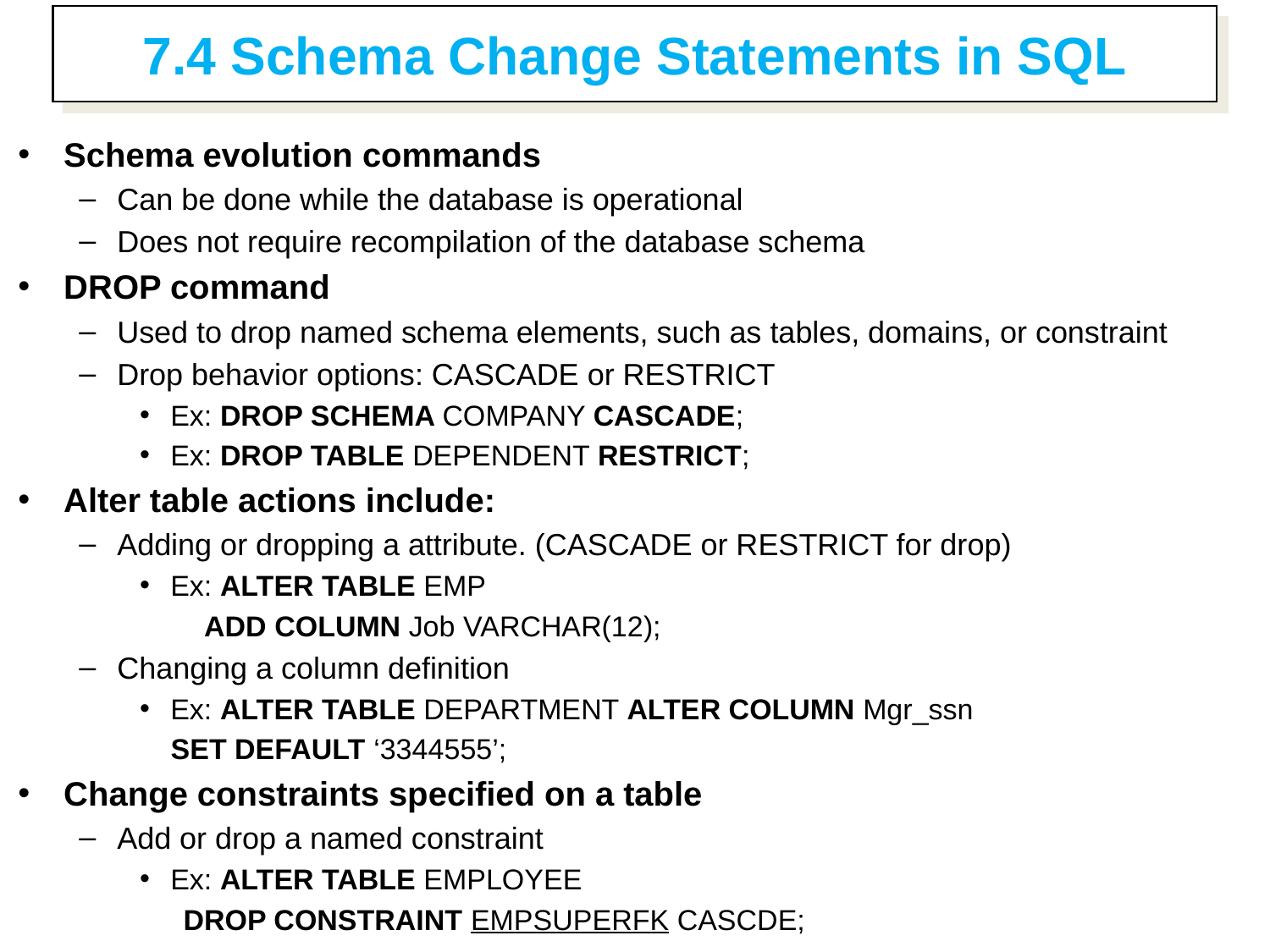

7.4 Schema Change Statements in SQL
Schema evolution commands
Can be done while the database is operational
Does not require recompilation of the database schema
DROP command
Used to drop named schema elements, such as tables, domains, or constraint
Drop behavior options: CASCADE or RESTRICT
Ex: DROP SCHEMA COMPANY CASCADE;
Ex: DROP TABLE DEPENDENT RESTRICT;
Alter table actions include:
Adding or dropping a attribute. (CASCADE or RESTRICT for drop)
Ex: ALTER TABLE EMP
        ADD COLUMN Job VARCHAR(12);
Changing a column definition
Ex: ALTER TABLE DEPARTMENT ALTER COLUMN Mgr_ssn
                   SET DEFAULT ‘3344555’;
Change constraints specified on a table
Add or drop a named constraint
Ex: ALTER TABLE EMPLOYEE
             DROP CONSTRAINT EMPSUPERFK CASCDE;